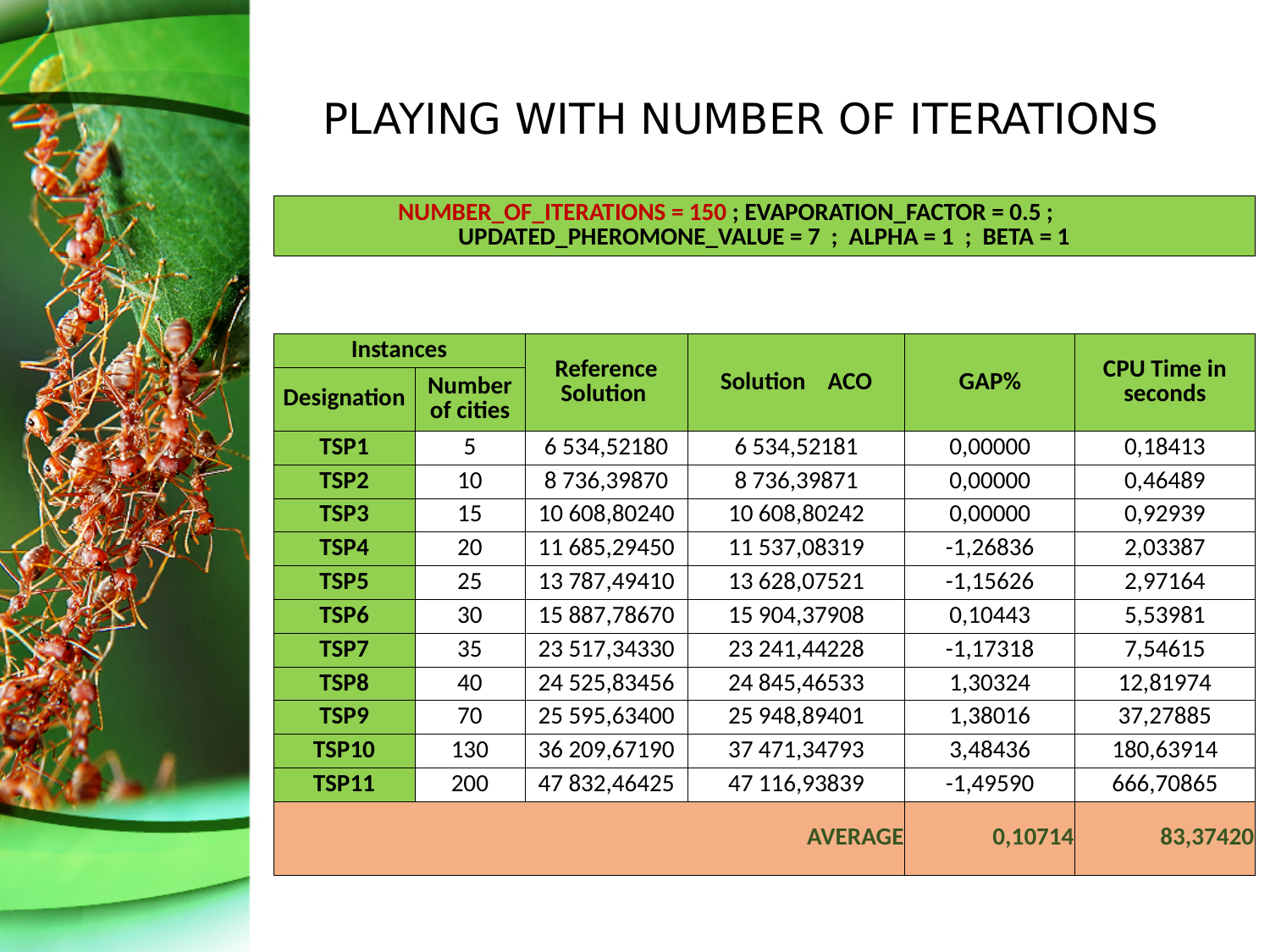

# PLAYING WITH NUMBER OF ITERATIONS
| NUMBER\_OF\_ITERATIONS = 150 ; EVAPORATION\_FACTOR = 0.5 ; UPDATED\_PHEROMONE\_VALUE = 7 ; ALPHA = 1 ; BETA = 1 |
| --- |

| Instances |  | Reference Solution | Solution ACO | GAP% | CPU Time in seconds |
| --- | --- | --- | --- | --- | --- |
| Designation | Number of cities |  |  |  |  |
| TSP1 | 5 | 6 534,52180 | 6 534,52181 | 0,00000 | 0,18413 |
| TSP2 | 10 | 8 736,39870 | 8 736,39871 | 0,00000 | 0,46489 |
| TSP3 | 15 | 10 608,80240 | 10 608,80242 | 0,00000 | 0,92939 |
| TSP4 | 20 | 11 685,29450 | 11 537,08319 | -1,26836 | 2,03387 |
| TSP5 | 25 | 13 787,49410 | 13 628,07521 | -1,15626 | 2,97164 |
| TSP6 | 30 | 15 887,78670 | 15 904,37908 | 0,10443 | 5,53981 |
| TSP7 | 35 | 23 517,34330 | 23 241,44228 | -1,17318 | 7,54615 |
| TSP8 | 40 | 24 525,83456 | 24 845,46533 | 1,30324 | 12,81974 |
| TSP9 | 70 | 25 595,63400 | 25 948,89401 | 1,38016 | 37,27885 |
| TSP10 | 130 | 36 209,67190 | 37 471,34793 | 3,48436 | 180,63914 |
| TSP11 | 200 | 47 832,46425 | 47 116,93839 | -1,49590 | 666,70865 |
| AVERAGE |  |  |  | 0,10714 | 83,37420 |